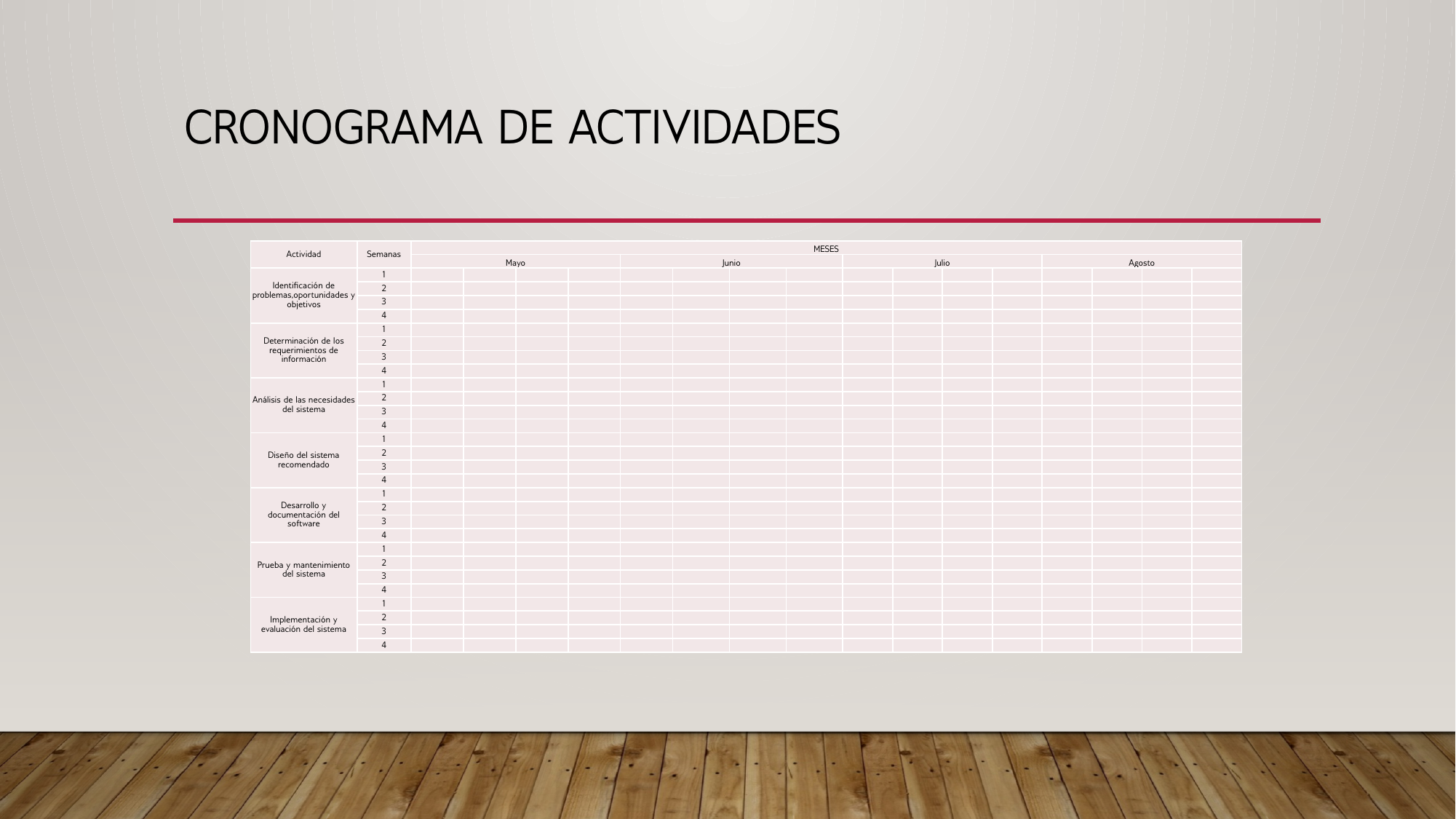

# Cronograma de actividades
| Actividad | Semanas | MESES |  |  |  |  |  |  |  |  |  |  |  |  |  |  |  |
| --- | --- | --- | --- | --- | --- | --- | --- | --- | --- | --- | --- | --- | --- | --- | --- | --- | --- |
|  |  | Mayo |  |  |  | Junio |  |  |  | Julio |  |  |  | Agosto |  |  |  |
| Identificación de problemas,oportunidades y objetivos | 1 |  |  |  |  |  |  |  |  |  |  |  |  |  |  |  |  |
|  | 2 |  |  |  |  |  |  |  |  |  |  |  |  |  |  |  |  |
|  | 3 |  |  |  |  |  |  |  |  |  |  |  |  |  |  |  |  |
|  | 4 |  |  |  |  |  |  |  |  |  |  |  |  |  |  |  |  |
| Determinación de los requerimientos de información | 1 |  |  |  |  |  |  |  |  |  |  |  |  |  |  |  |  |
|  | 2 |  |  |  |  |  |  |  |  |  |  |  |  |  |  |  |  |
|  | 3 |  |  |  |  |  |  |  |  |  |  |  |  |  |  |  |  |
|  | 4 |  |  |  |  |  |  |  |  |  |  |  |  |  |  |  |  |
| Análisis de las necesidades del sistema | 1 |  |  |  |  |  |  |  |  |  |  |  |  |  |  |  |  |
|  | 2 |  |  |  |  |  |  |  |  |  |  |  |  |  |  |  |  |
|  | 3 |  |  |  |  |  |  |  |  |  |  |  |  |  |  |  |  |
|  | 4 |  |  |  |  |  |  |  |  |  |  |  |  |  |  |  |  |
| Diseño del sistema recomendado | 1 |  |  |  |  |  |  |  |  |  |  |  |  |  |  |  |  |
|  | 2 |  |  |  |  |  |  |  |  |  |  |  |  |  |  |  |  |
|  | 3 |  |  |  |  |  |  |  |  |  |  |  |  |  |  |  |  |
|  | 4 |  |  |  |  |  |  |  |  |  |  |  |  |  |  |  |  |
| Desarrollo y documentación del software | 1 |  |  |  |  |  |  |  |  |  |  |  |  |  |  |  |  |
|  | 2 |  |  |  |  |  |  |  |  |  |  |  |  |  |  |  |  |
|  | 3 |  |  |  |  |  |  |  |  |  |  |  |  |  |  |  |  |
|  | 4 |  |  |  |  |  |  |  |  |  |  |  |  |  |  |  |  |
| Prueba y mantenimiento del sistema | 1 |  |  |  |  |  |  |  |  |  |  |  |  |  |  |  |  |
|  | 2 |  |  |  |  |  |  |  |  |  |  |  |  |  |  |  |  |
|  | 3 |  |  |  |  |  |  |  |  |  |  |  |  |  |  |  |  |
|  | 4 |  |  |  |  |  |  |  |  |  |  |  |  |  |  |  |  |
| Implementación y evaluación del sistema | 1 |  |  |  |  |  |  |  |  |  |  |  |  |  |  |  |  |
|  | 2 |  |  |  |  |  |  |  |  |  |  |  |  |  |  |  |  |
|  | 3 |  |  |  |  |  |  |  |  |  |  |  |  |  |  |  |  |
|  | 4 |  |  |  |  |  |  |  |  |  |  |  |  |  |  |  |  |